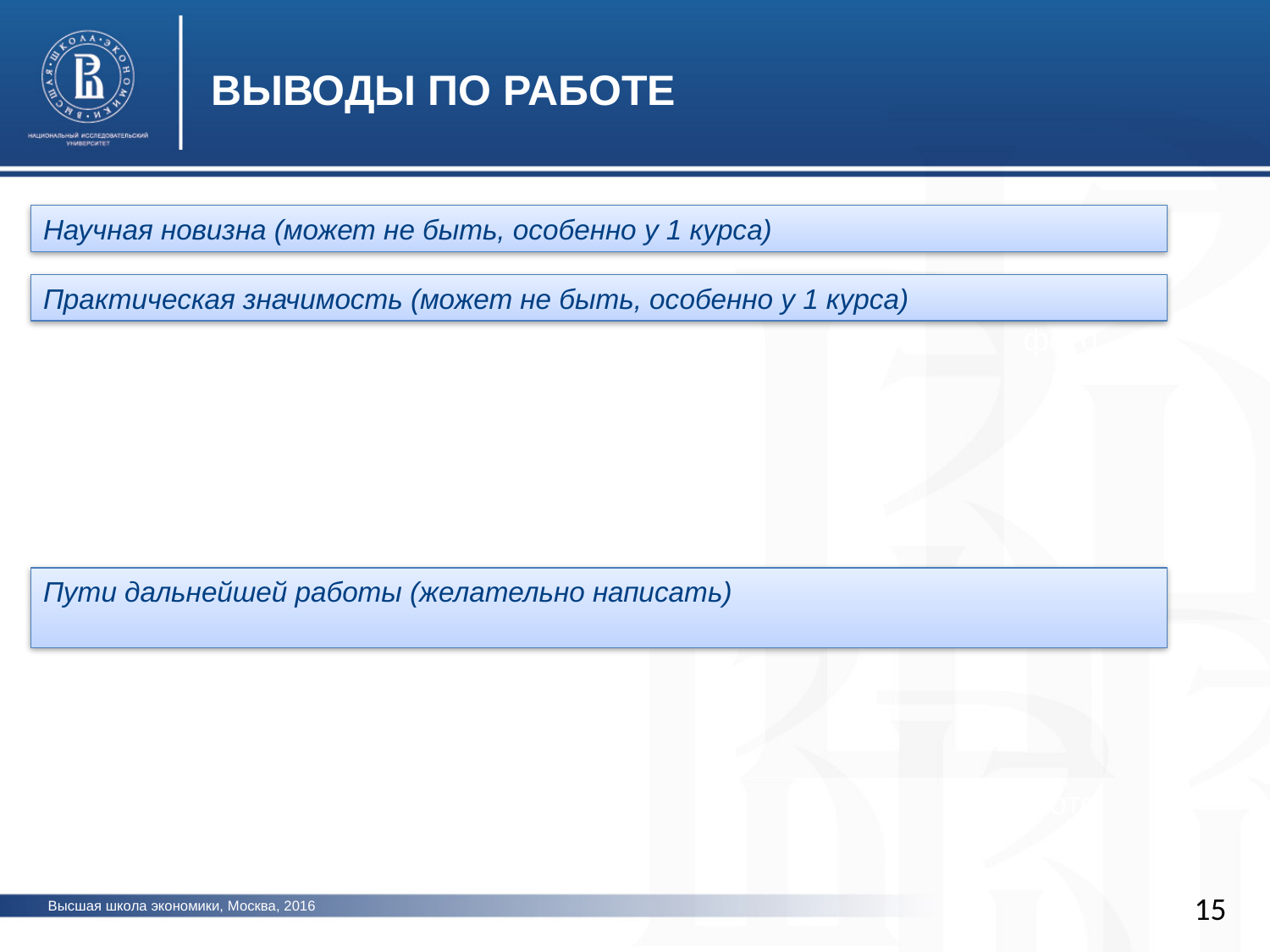

ВЫВОДЫ ПО РАБОТЕ
Научная новизна (может не быть, особенно у 1 курса)
Практическая значимость (может не быть, особенно у 1 курса)
фото
Пути дальнейшей работы (желательно написать)

фото
15
Высшая школа экономики, Москва, 2016